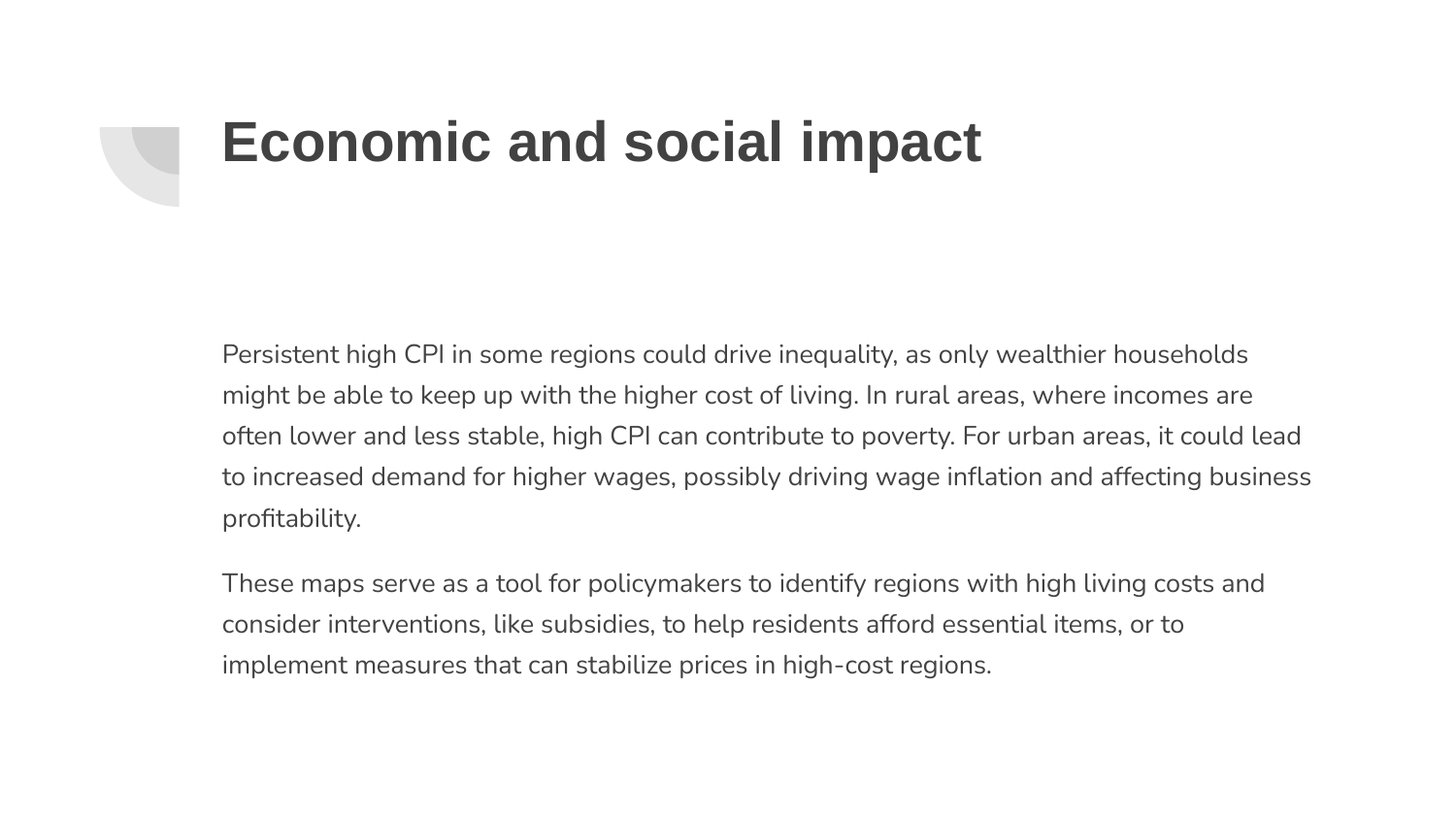

# Economic and social impact
Persistent high CPI in some regions could drive inequality, as only wealthier households might be able to keep up with the higher cost of living. In rural areas, where incomes are often lower and less stable, high CPI can contribute to poverty. For urban areas, it could lead to increased demand for higher wages, possibly driving wage inflation and affecting business profitability.
These maps serve as a tool for policymakers to identify regions with high living costs and consider interventions, like subsidies, to help residents afford essential items, or to implement measures that can stabilize prices in high-cost regions.